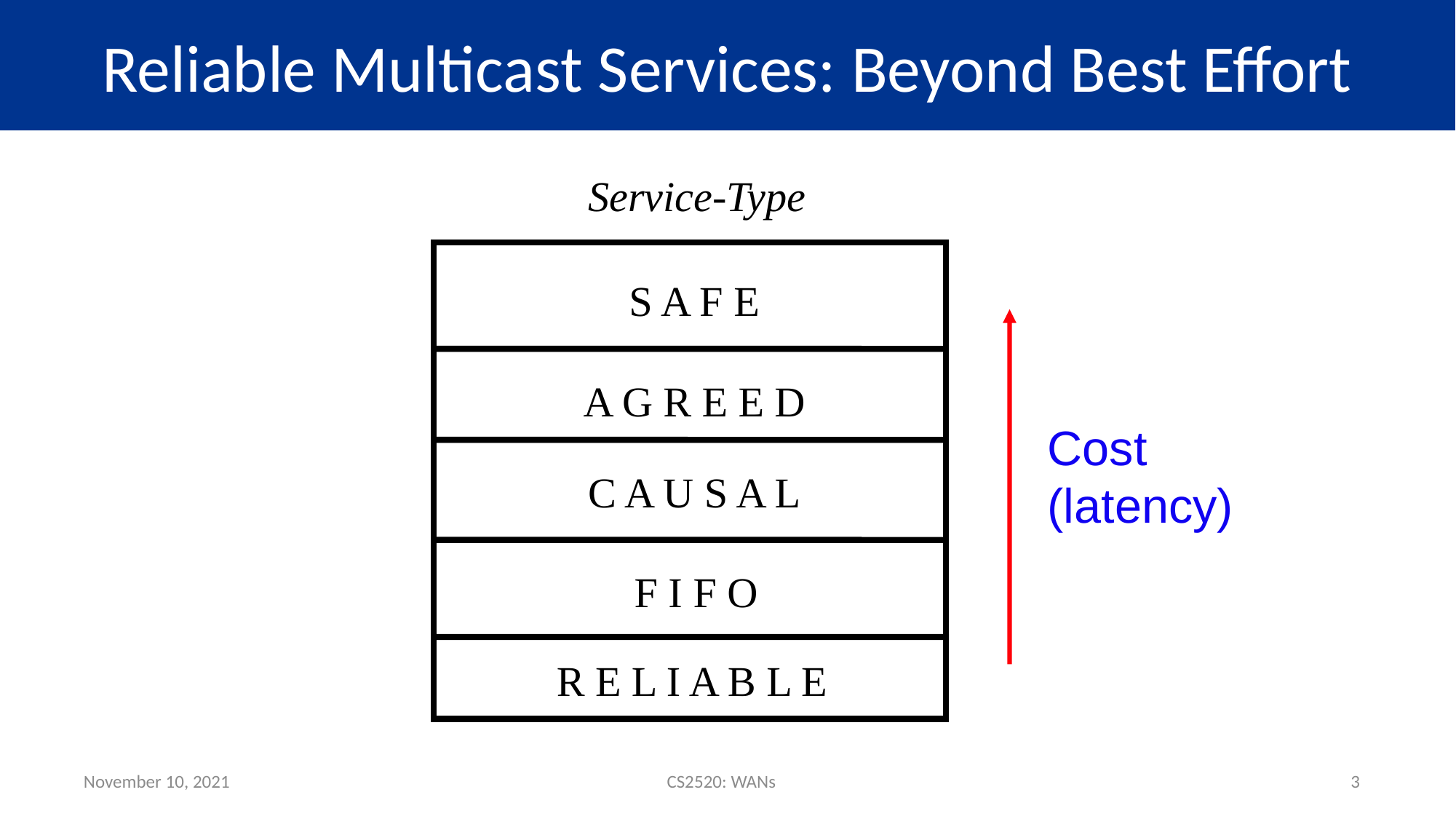

# Reliable Multicast Services: Beyond Best Effort
Service-Type

S A F E

A G R E E D
Cost
(latency)

C A U S A L

F I F O

R E L I A B L E
November 10, 2021
CS2520: WANs
3